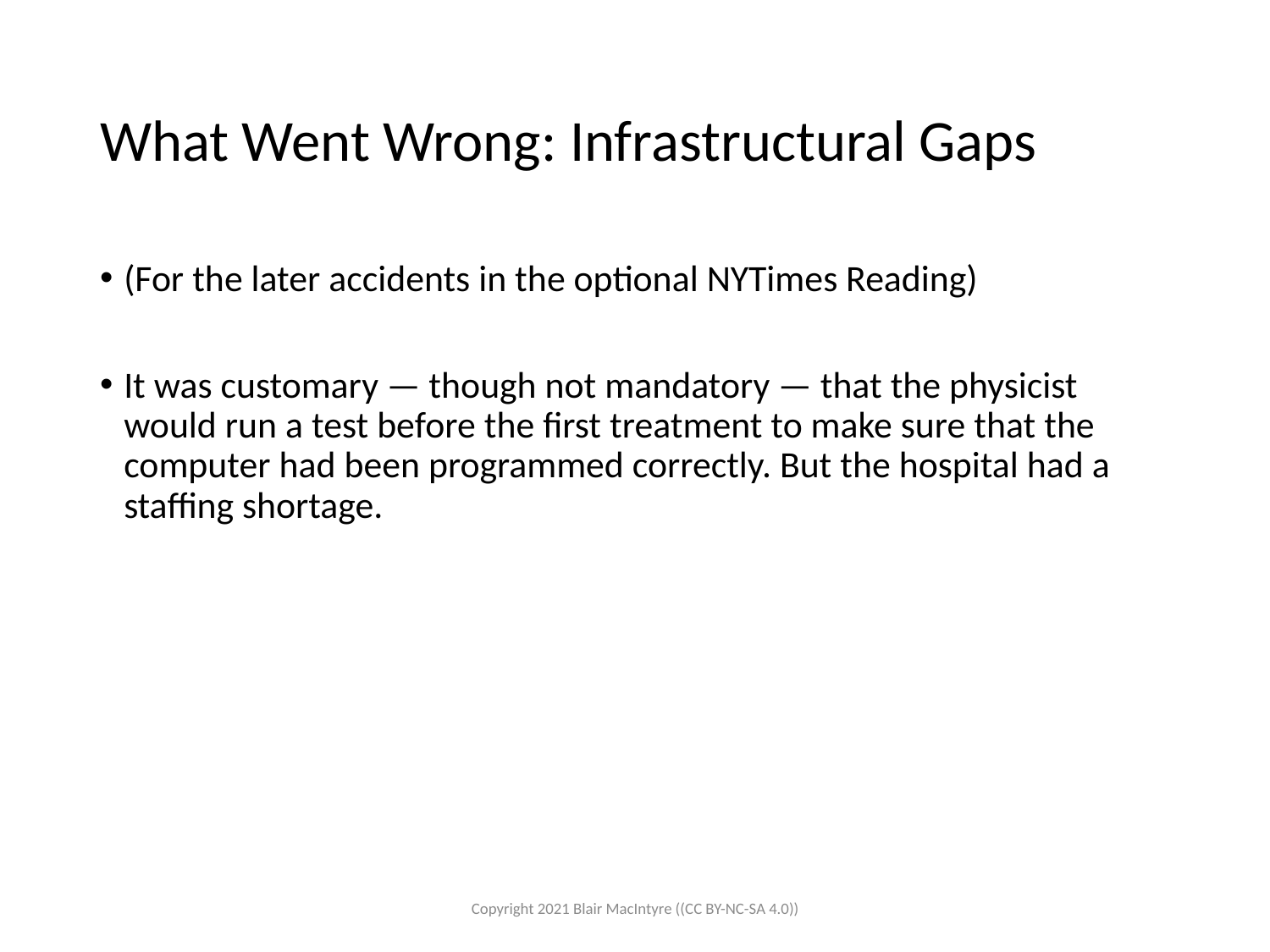

# What Went Wrong: Infrastructural Gaps
(For the later accidents in the optional NYTimes Reading)

It was customary — though not mandatory — that the physicist would run a test before the first treatment to make sure that the computer had been programmed correctly. But the hospital had a staffing shortage.

Copyright 2021 Blair MacIntyre ((CC BY-NC-SA 4.0))